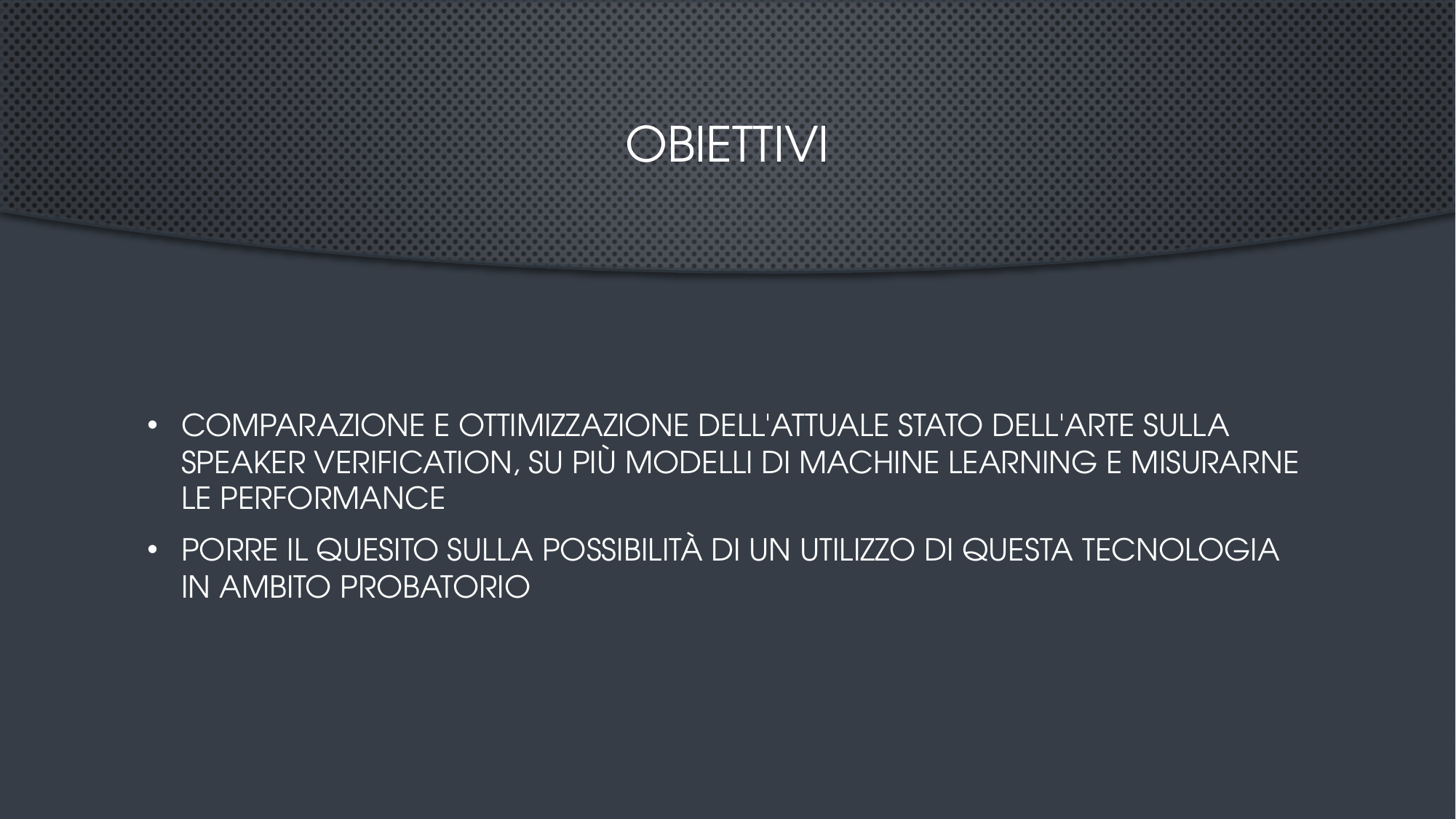

# Obiettivi
Comparazione e ottimizzazione dell'attuale stato dell'arte sulla speaker verification, su più modelli di machine learning e misurarne le performance
Porre il quesito sulla possibilità di un utilizzo di questa tecnologia in ambito probatorio